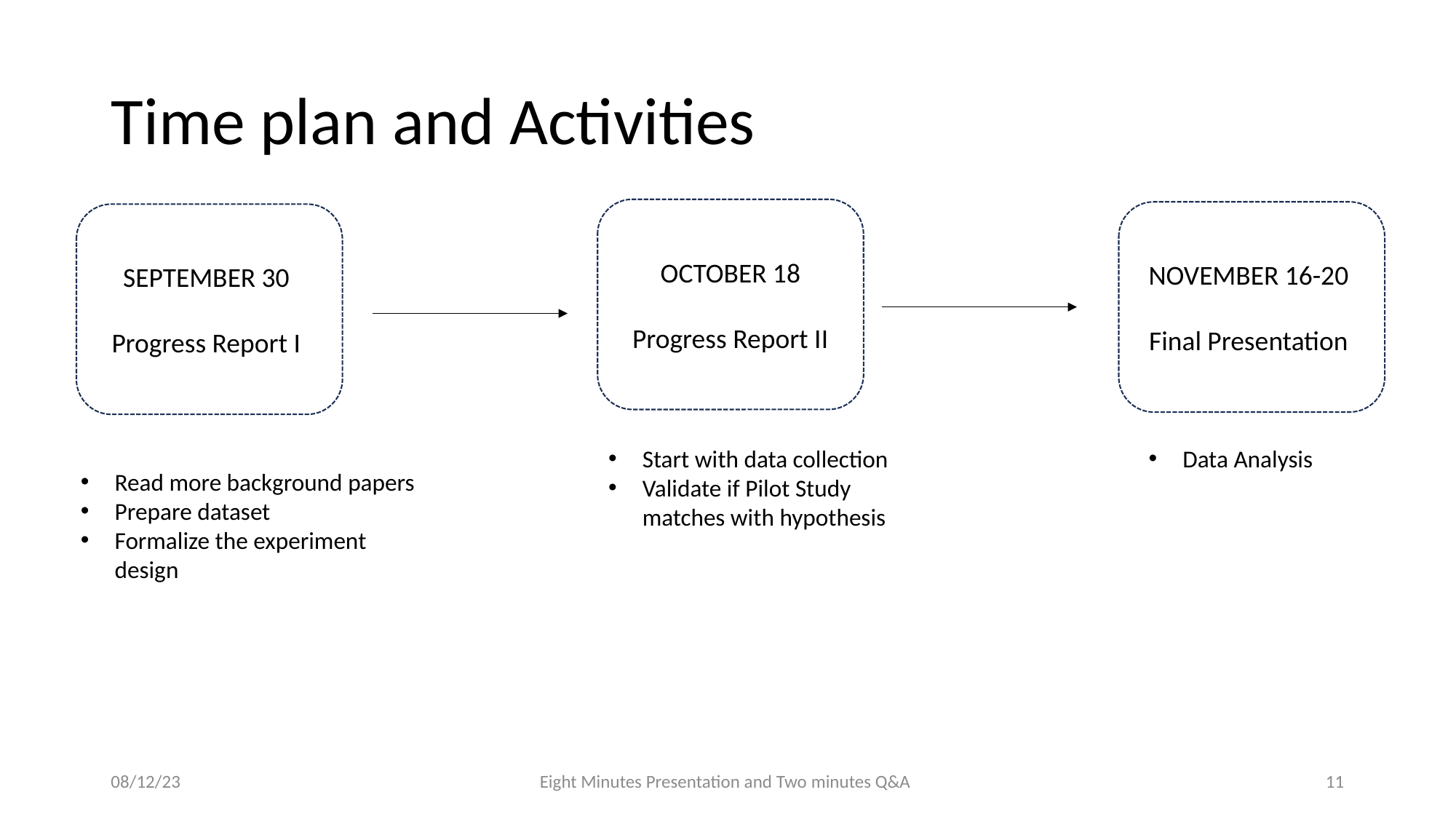

# Time plan and Activities
OCTOBER 18

Progress Report II
NOVEMBER 16-20

Final Presentation
SEPTEMBER 30

Progress Report I
Start with data collection
Validate if Pilot Study matches with hypothesis
Data Analysis
Read more background papers
Prepare dataset
Formalize the experiment design
08/12/23
Eight Minutes Presentation and Two minutes Q&A
11